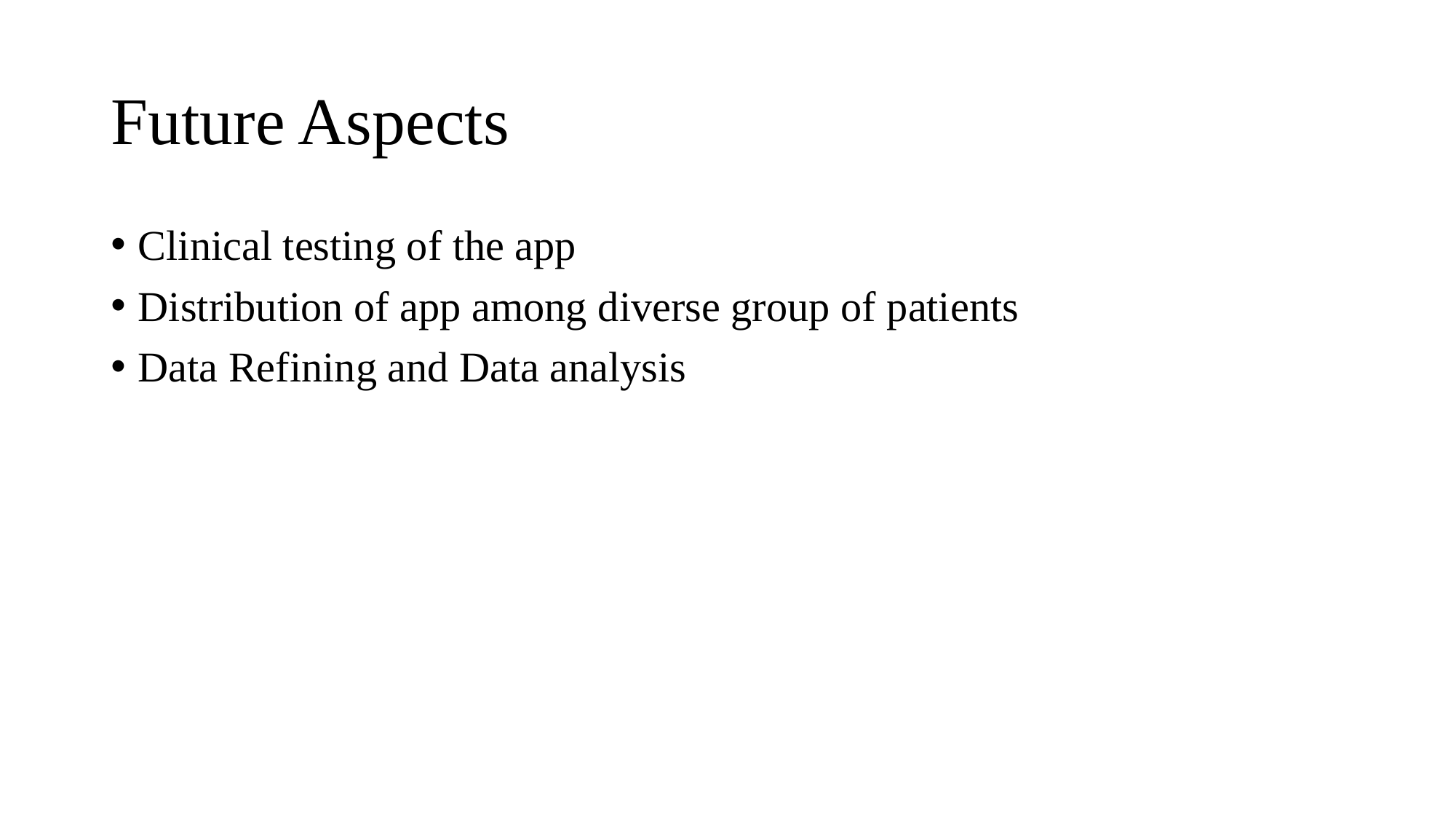

# Future Aspects
Clinical testing of the app
Distribution of app among diverse group of patients
Data Refining and Data analysis